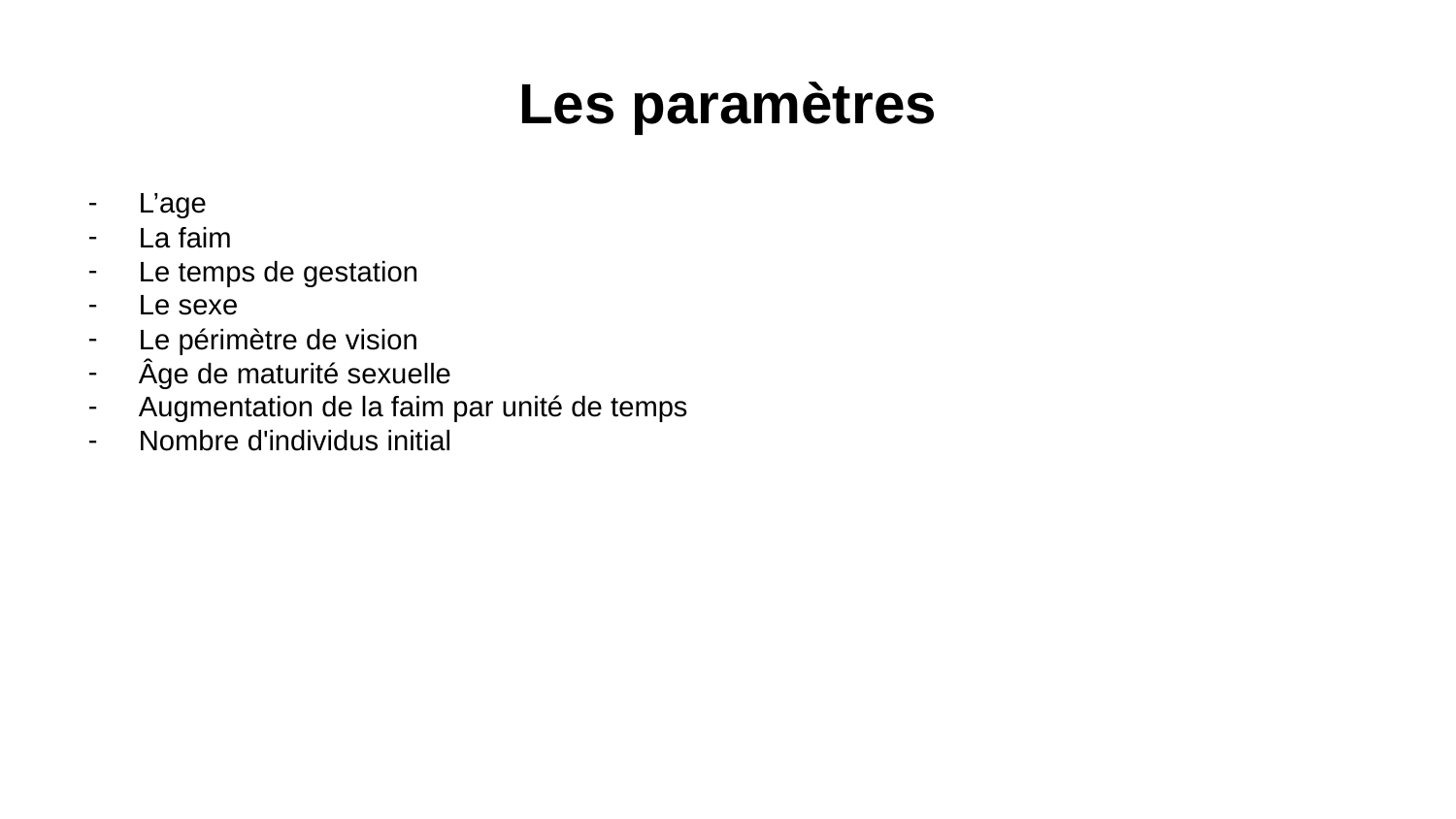

# Les paramètres
L’age
La faim
Le temps de gestation
Le sexe
Le périmètre de vision
Âge de maturité sexuelle
Augmentation de la faim par unité de temps
Nombre d'individus initial